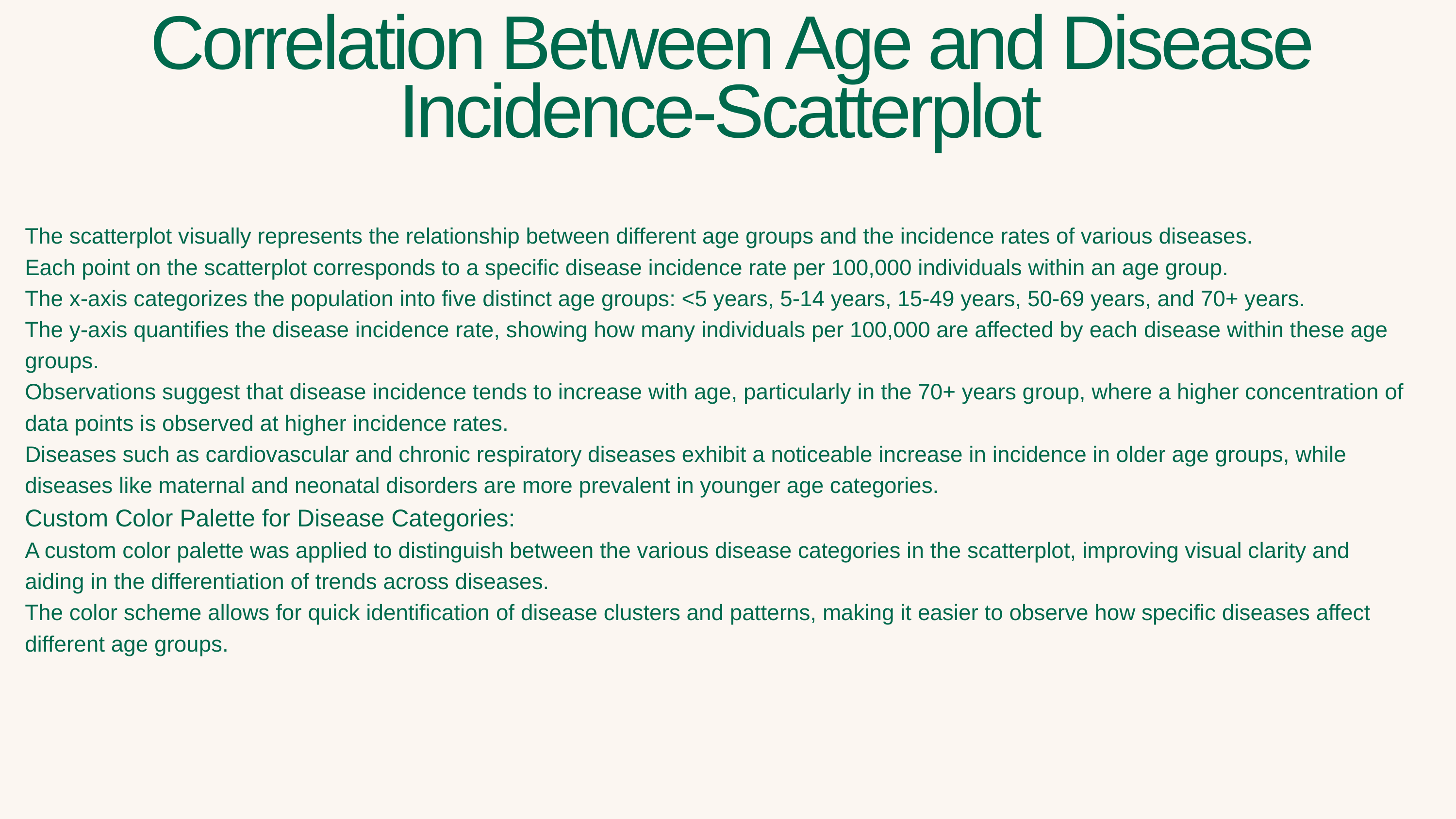

Correlation Between Age and Disease Incidence-Scatterplot

The scatterplot visually represents the relationship between different age groups and the incidence rates of various diseases.
Each point on the scatterplot corresponds to a specific disease incidence rate per 100,000 individuals within an age group.
The x-axis categorizes the population into five distinct age groups: <5 years, 5-14 years, 15-49 years, 50-69 years, and 70+ years.
The y-axis quantifies the disease incidence rate, showing how many individuals per 100,000 are affected by each disease within these age groups.
Observations suggest that disease incidence tends to increase with age, particularly in the 70+ years group, where a higher concentration of data points is observed at higher incidence rates.
Diseases such as cardiovascular and chronic respiratory diseases exhibit a noticeable increase in incidence in older age groups, while diseases like maternal and neonatal disorders are more prevalent in younger age categories.
Custom Color Palette for Disease Categories:
A custom color palette was applied to distinguish between the various disease categories in the scatterplot, improving visual clarity and aiding in the differentiation of trends across diseases.
The color scheme allows for quick identification of disease clusters and patterns, making it easier to observe how specific diseases affect different age groups.